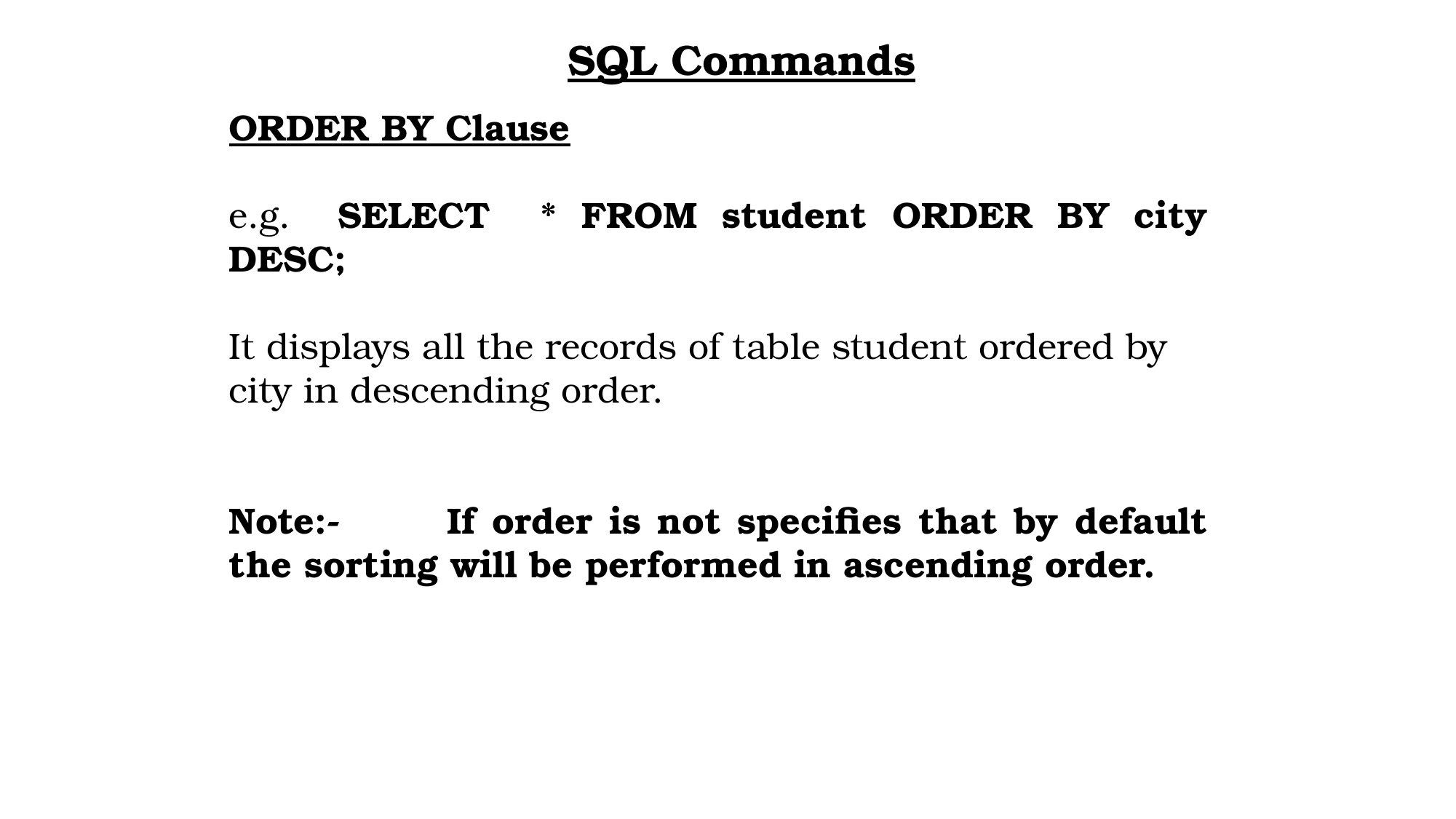

SQL Commands
ORDER BY Clause

e.g.	SELECT  * FROM student ORDER BY city DESC;

It displays all the records of table student ordered by city in descending order.

Note:-	If order is not specifies that by default the sorting will be performed in ascending order.